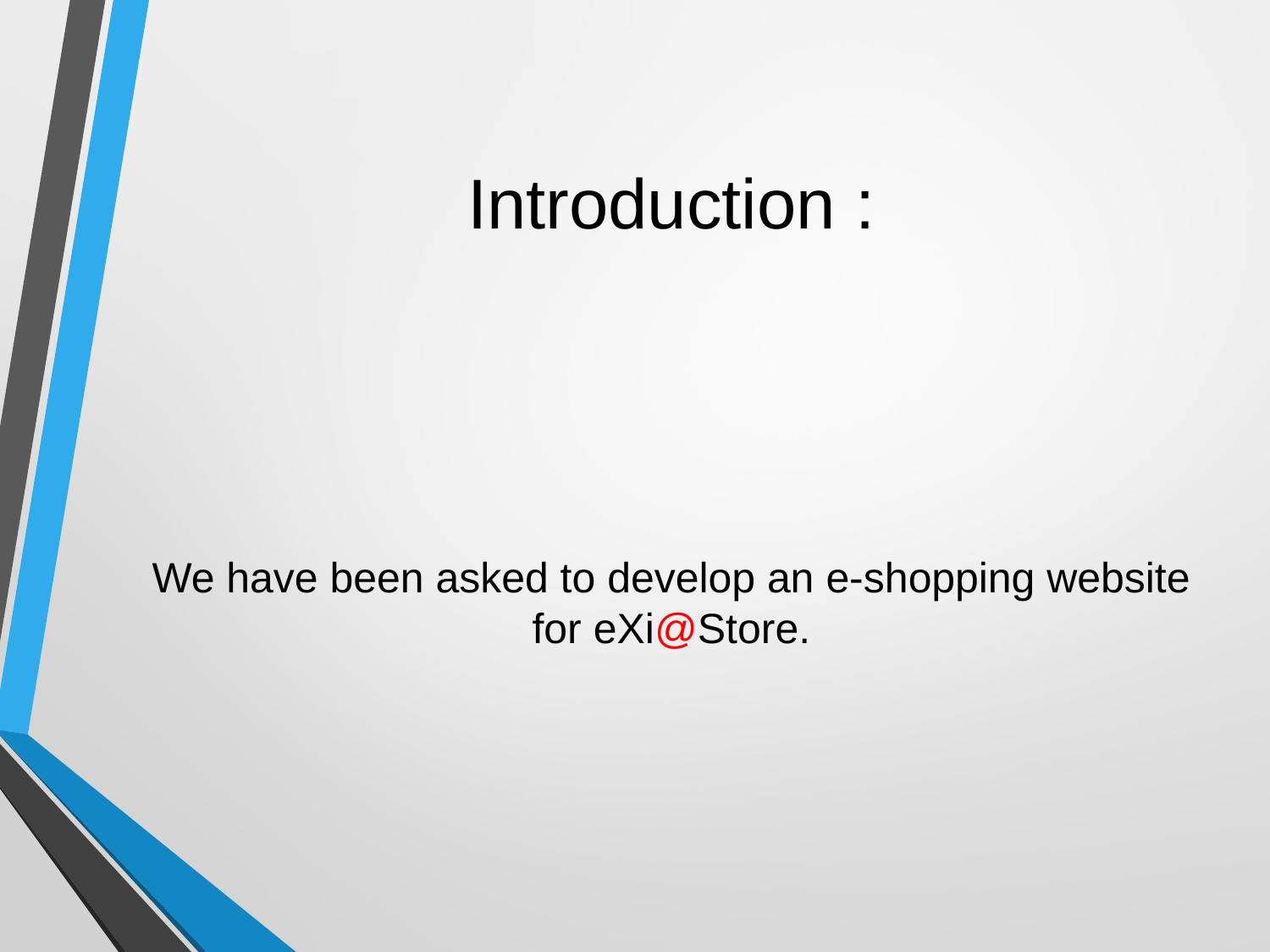

# Introduction :
We have been asked to develop an e-shopping website for eXi@Store.